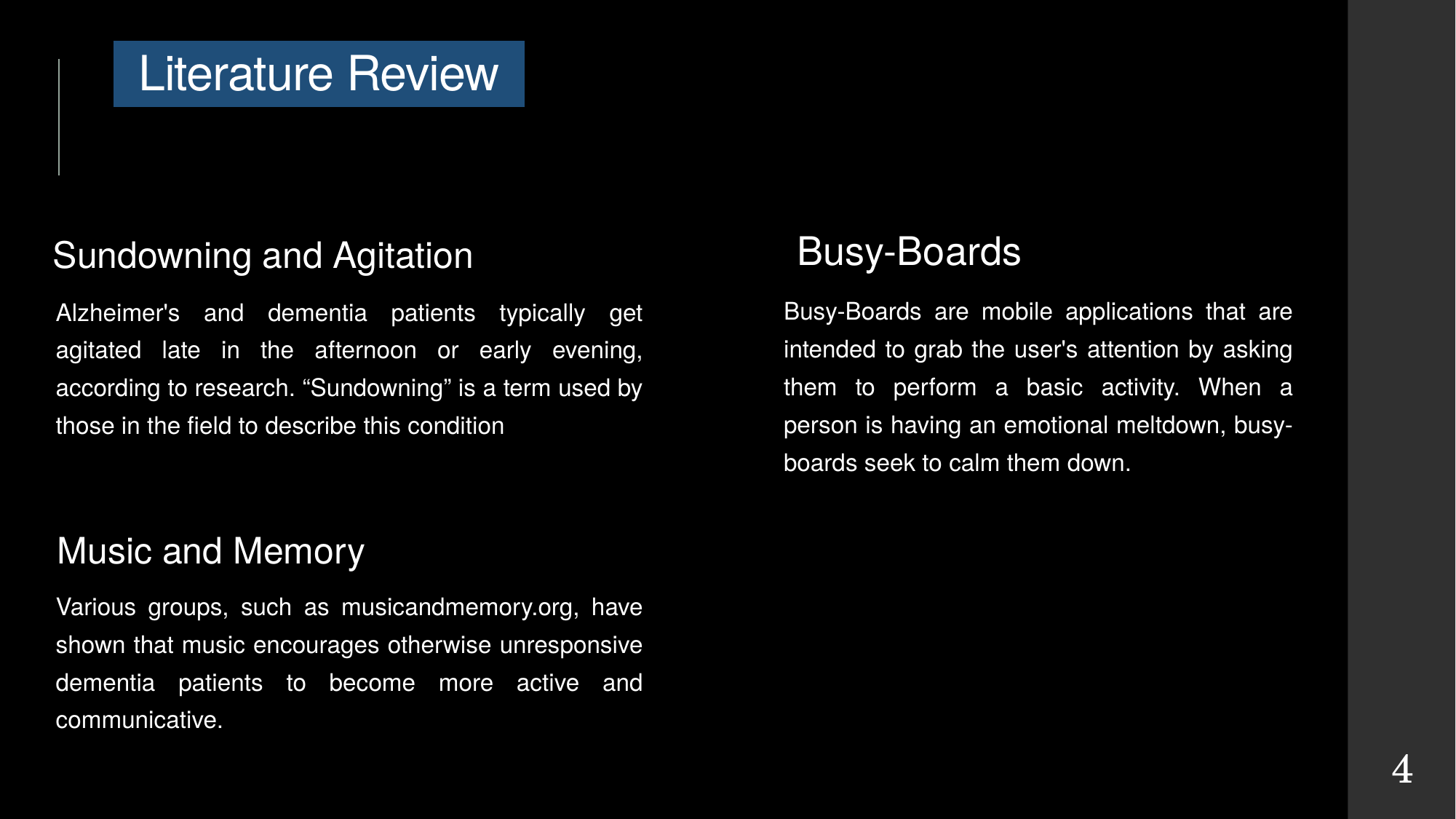

# Literature Review
Busy-Boards
Busy-Boards are mobile applications that are intended to grab the user's attention by asking them to perform a basic activity. When a person is having an emotional meltdown, busy-boards seek to calm them down.
Sundowning and Agitation
Alzheimer's and dementia patients typically get agitated late in the afternoon or early evening, according to research. “Sundowning” is a term used by those in the field to describe this condition
Music and Memory
Various groups, such as musicandmemory.org, have shown that music encourages otherwise unresponsive dementia patients to become more active and communicative.
4